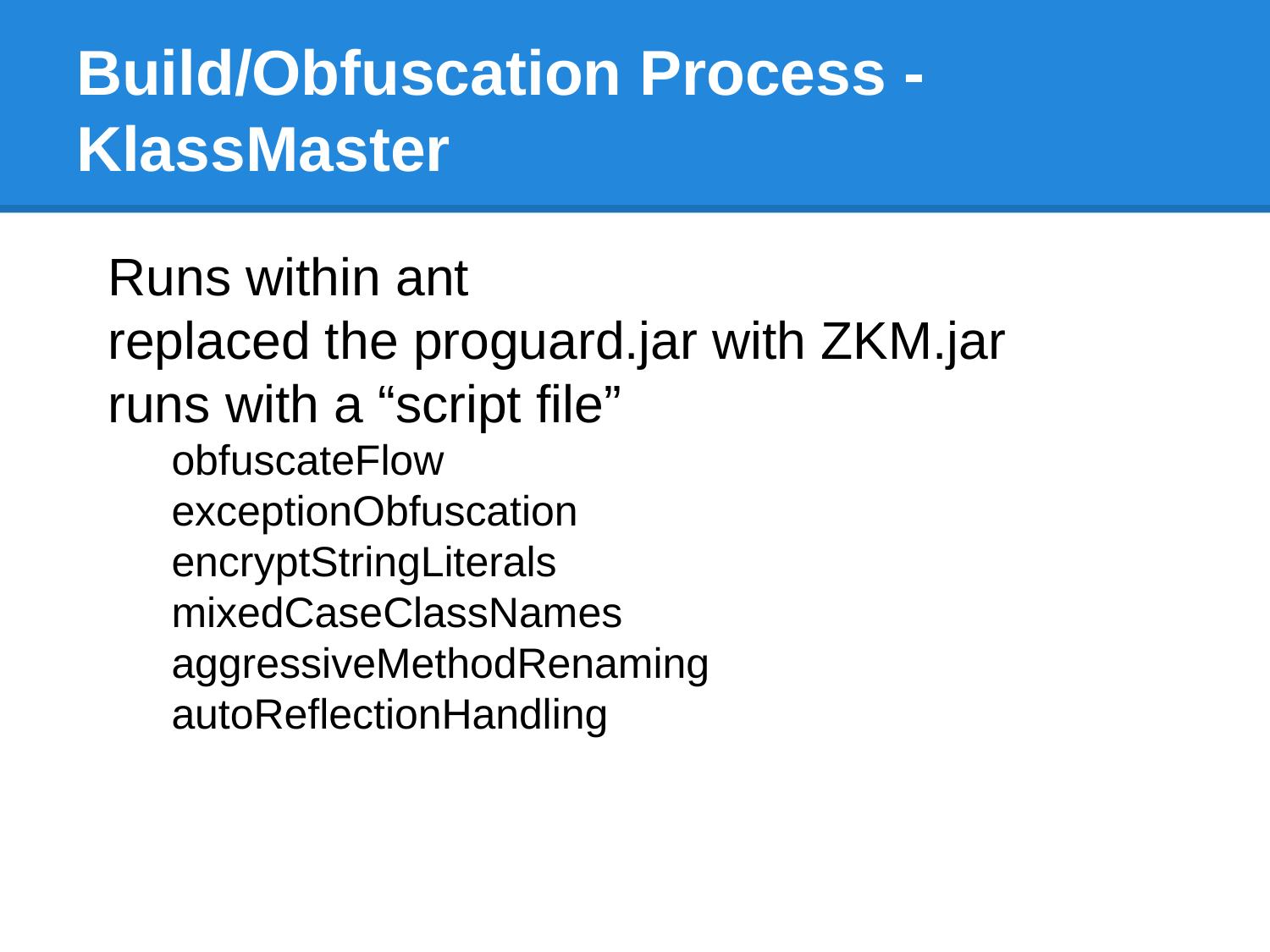

# Build/Obfuscation Process - KlassMaster
Runs within ant
replaced the proguard.jar with ZKM.jar
runs with a “script file”
obfuscateFlow
exceptionObfuscation
encryptStringLiterals
mixedCaseClassNames
aggressiveMethodRenaming
autoReflectionHandling